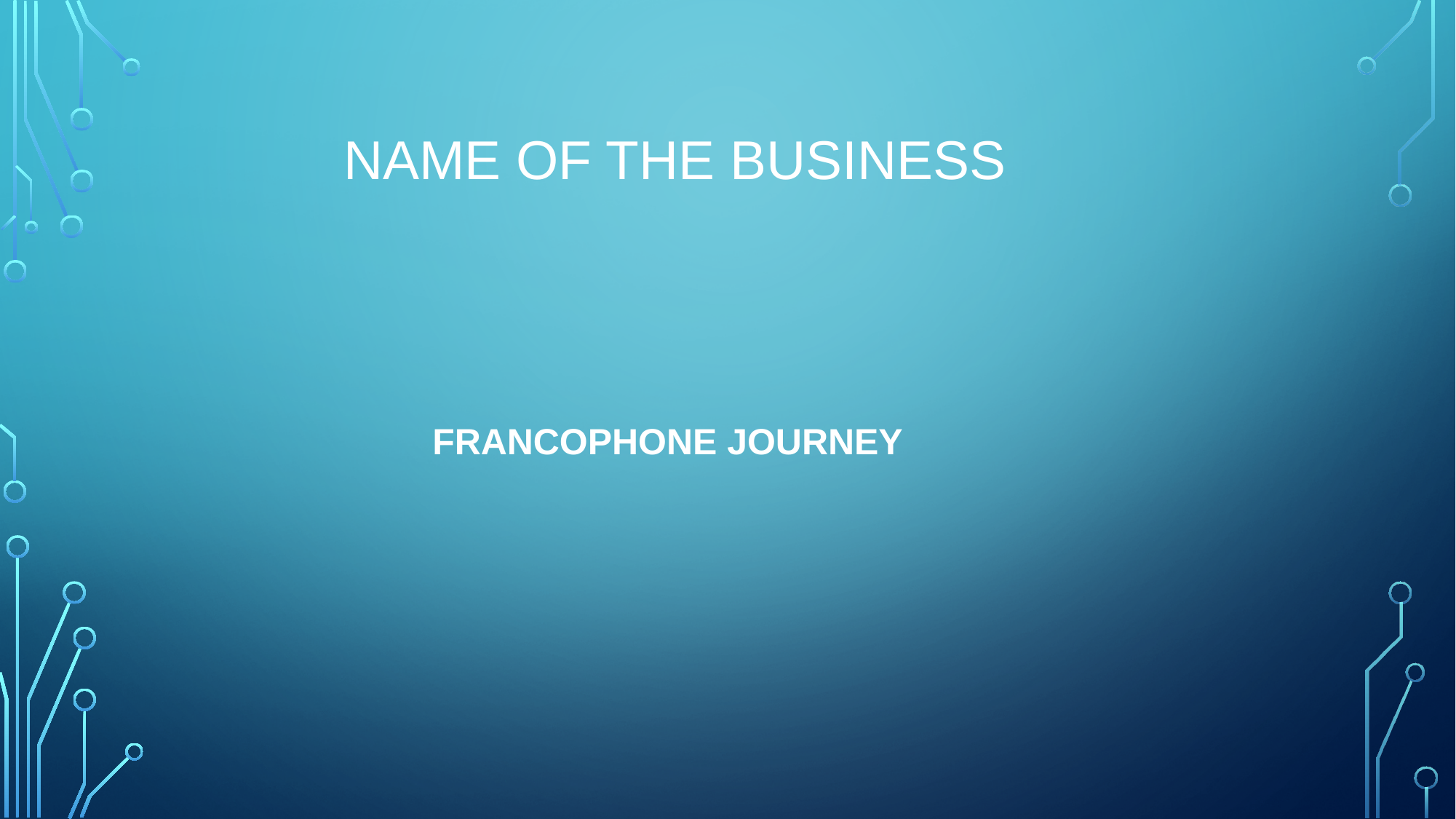

# Name of the business

                            FRANCOPHONE JOURNEY